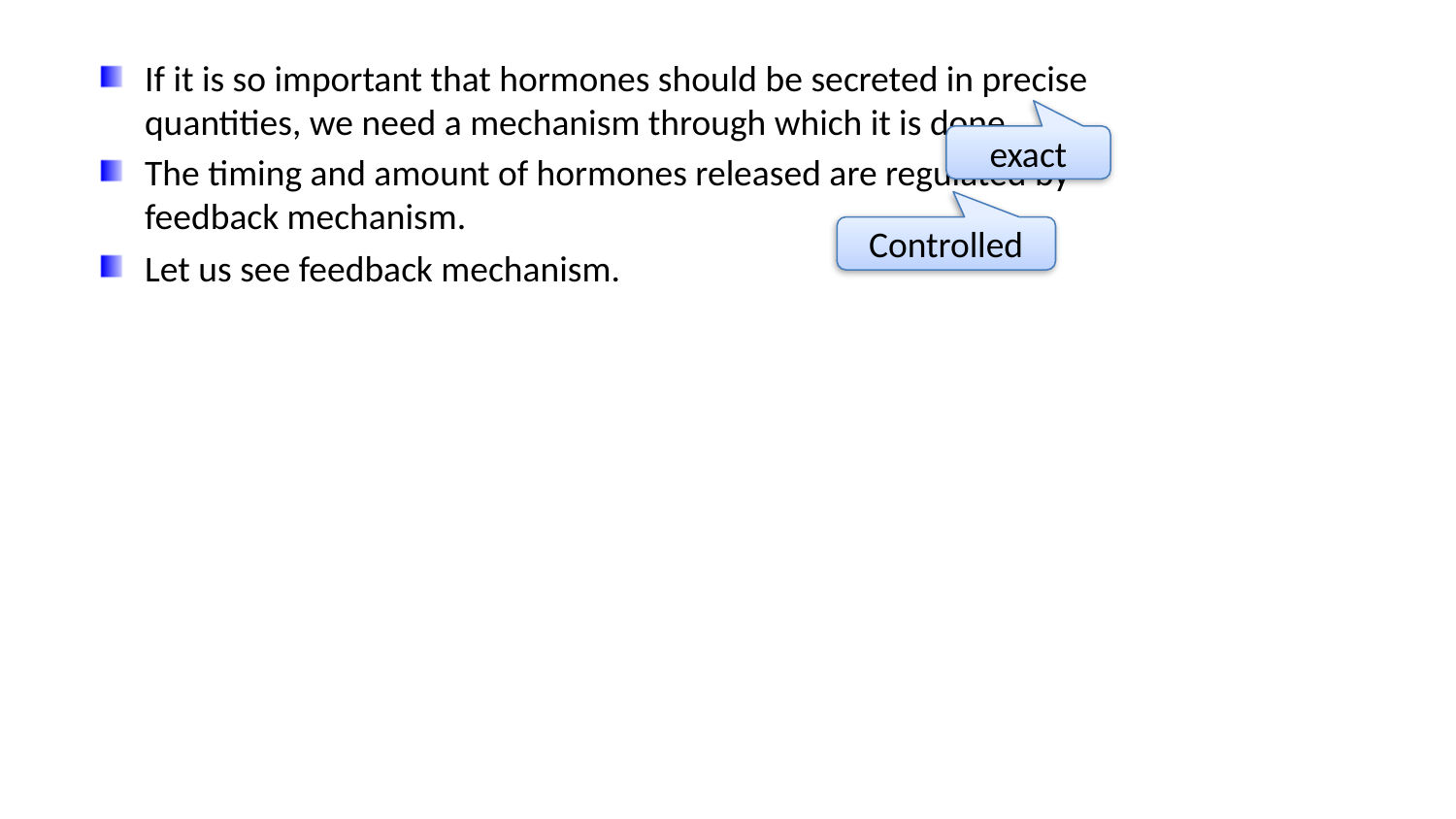

If it is so important that hormones should be secreted in precise quantities, we need a mechanism through which it is done.
exact
The timing and amount of hormones released are regulated by feedback mechanism.
Controlled
Let us see feedback mechanism.